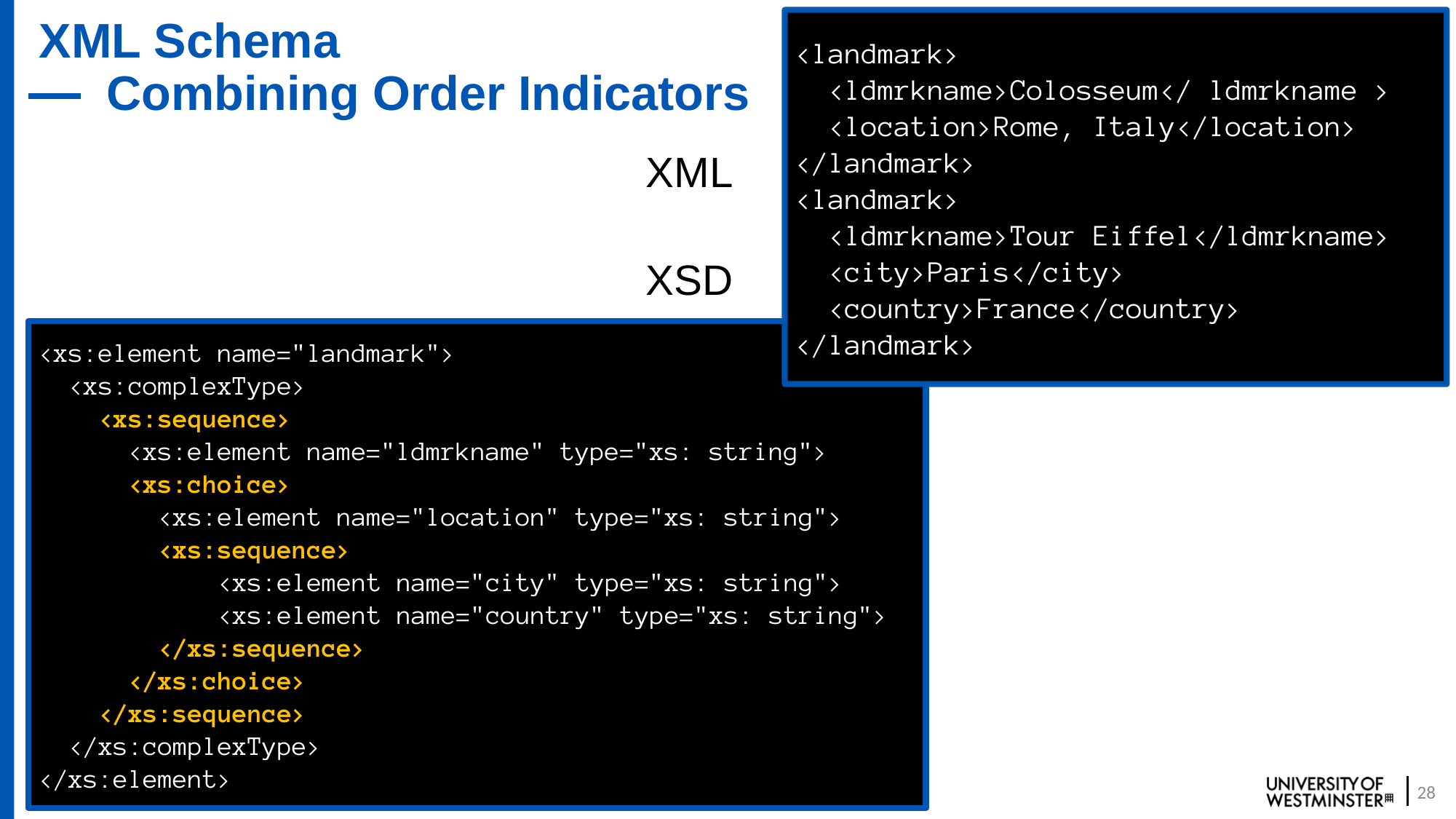

# XML Schema Combining Order Indicators
<landmark>
  <ldmrkname>Colosseum</ ldmrkname >
  <location>Rome, Italy</location>
</landmark>
<landmark>
  <ldmrkname>Tour Eiffel</ldmrkname>
  <city>Paris</city>
  <country>France</country>
</landmark>
XML

XSD
<xs:element name="landmark">
  <xs:complexType>
    <xs:sequence>
      <xs:element name="ldmrkname" type="xs: string">
      <xs:choice>
        <xs:element name="location" type="xs: string">
        <xs:sequence>
            <xs:element name="city" type="xs: string">
            <xs:element name="country" type="xs: string">
        </xs:sequence>
      </xs:choice>
    </xs:sequence>
  </xs:complexType>
</xs:element>
28